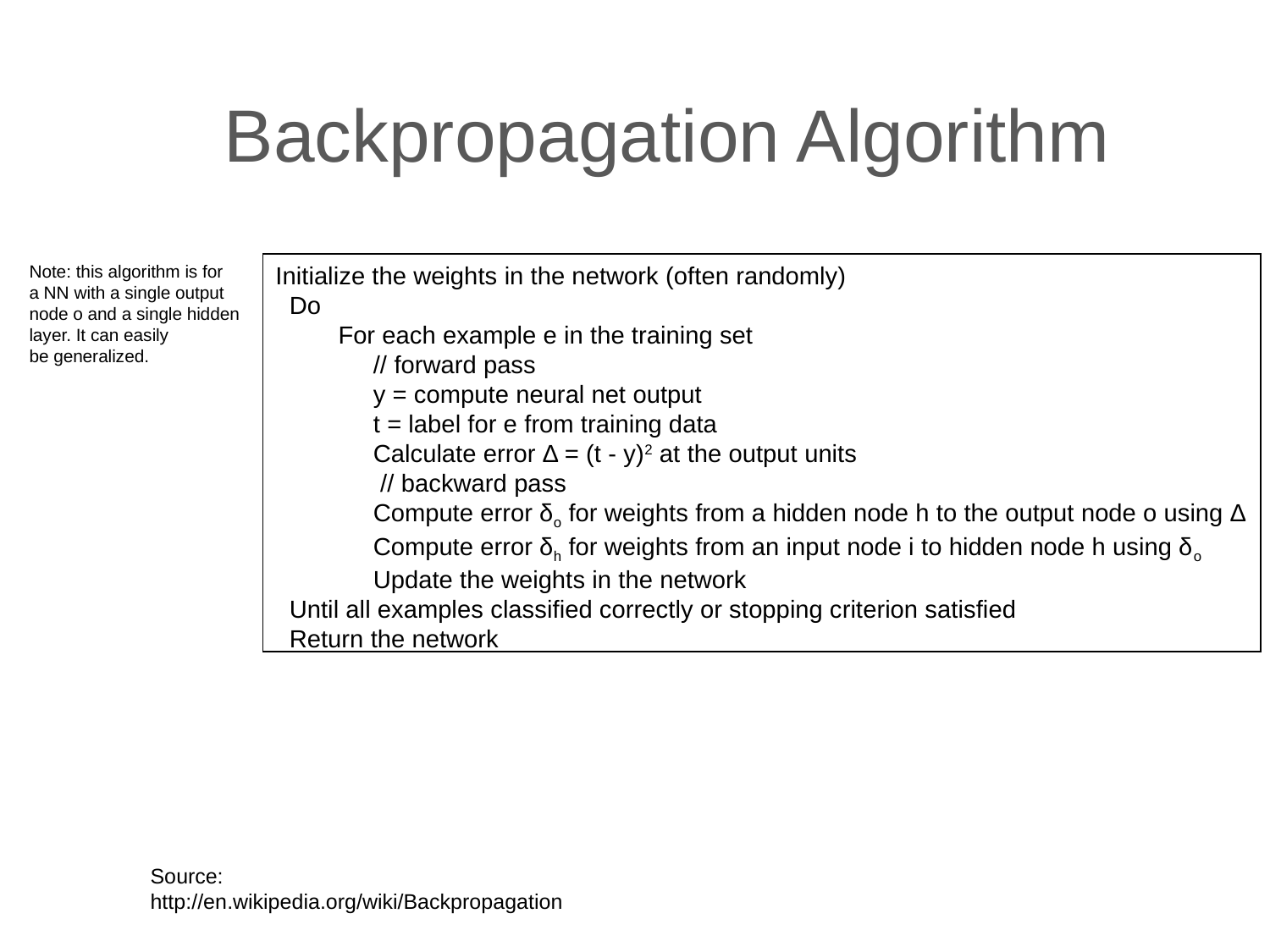

# Backpropagation Algorithm
Note: this algorithm is for
a NN with a single output
node o and a single hidden
layer. It can easily
be generalized.
Initialize the weights in the network (often randomly)
  Do
         For each example e in the training set
              // forward pass
              y = compute neural net output
              t = label for e from training data
              Calculate error Δ = (t - y)2 at the output units
               // backward pass
              Compute error δo for weights from a hidden node h to the output node o using Δ
              Compute error δh for weights from an input node i to hidden node h using δo
              Update the weights in the network
  Until all examples classified correctly or stopping criterion satisfied
  Return the network
Source: http://en.wikipedia.org/wiki/Backpropagation